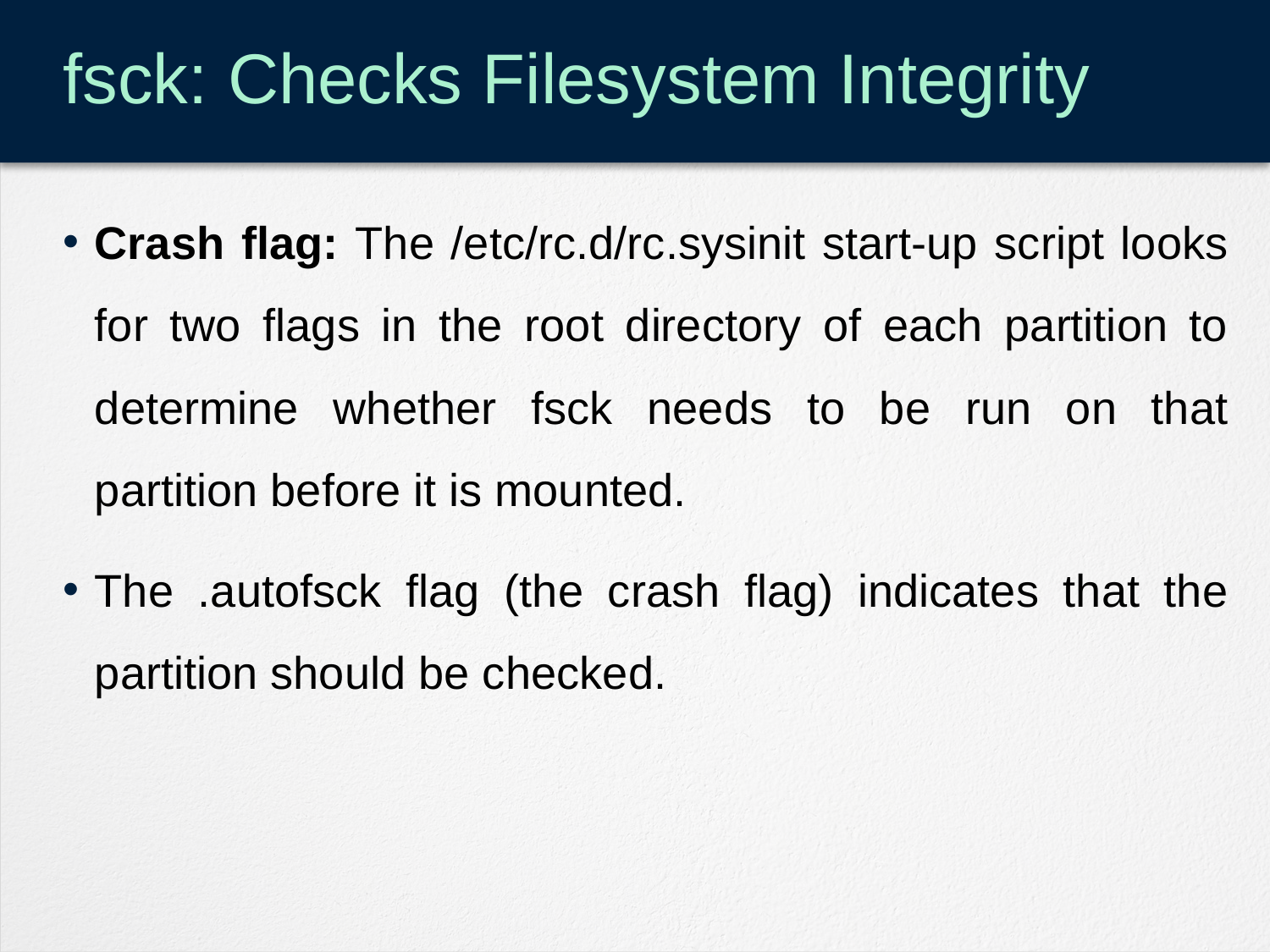

# fsck: Checks Filesystem Integrity
Crash flag: The /etc/rc.d/rc.sysinit start-up script looks for two flags in the root directory of each partition to determine whether fsck needs to be run on that partition before it is mounted.
The .autofsck flag (the crash flag) indicates that the partition should be checked.